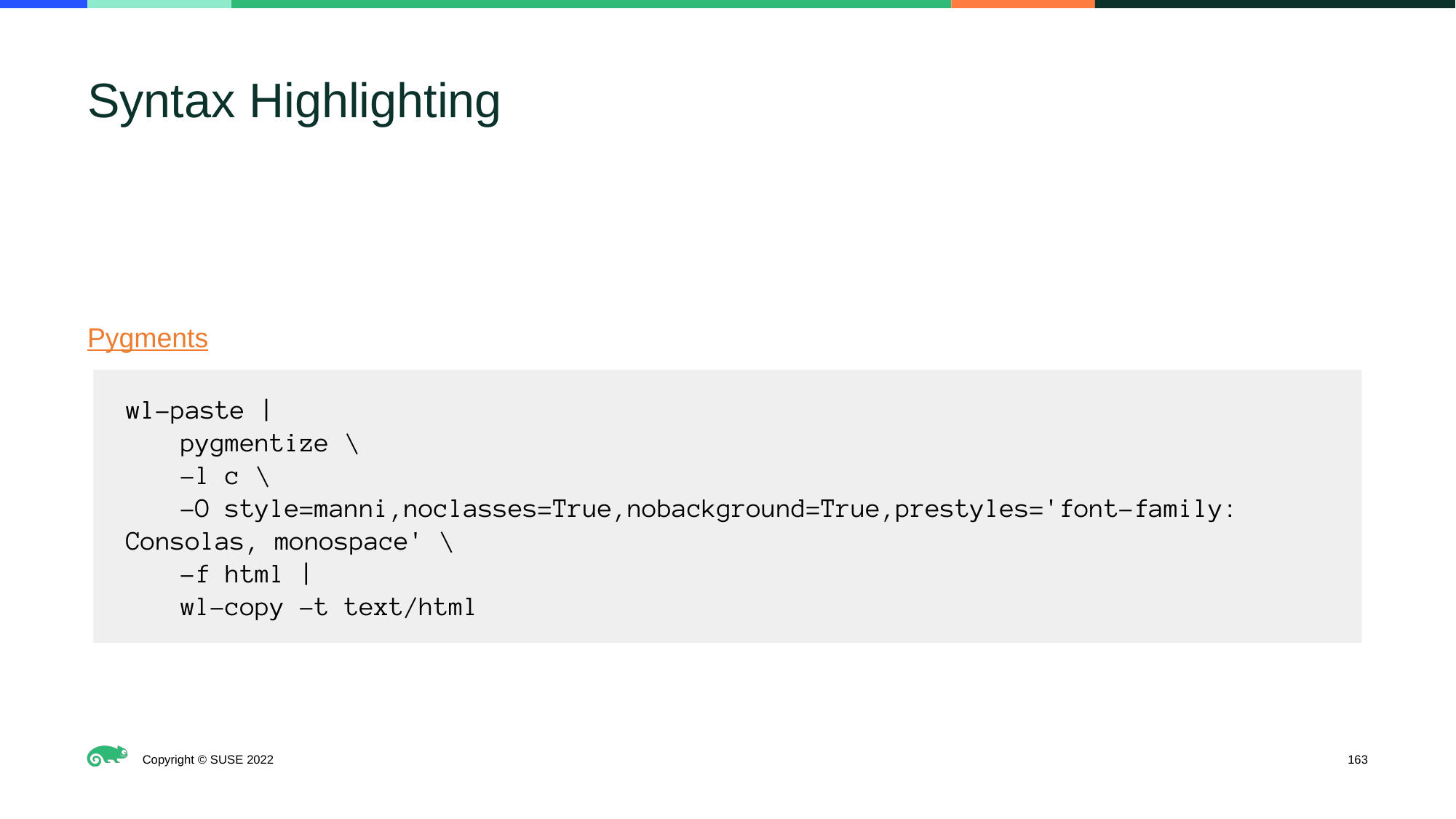

# Syntax Highlighting

Pygments
wl-paste |
pygmentize \
-l c \
-O style=manni,noclasses=True,nobackground=True,prestyles='font-family: Consolas, monospace' \
-f html |
wl-copy -t text/html
163